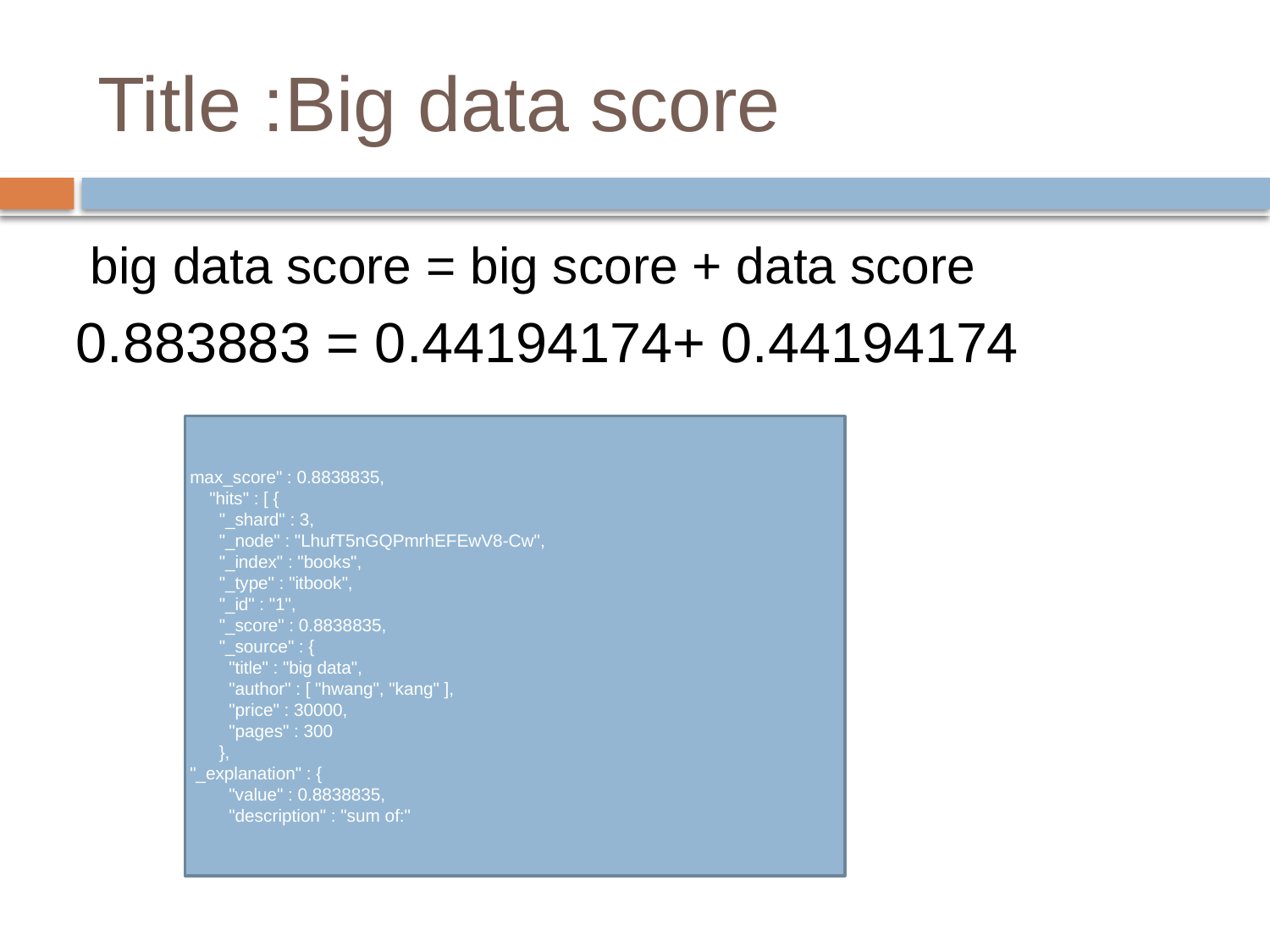

# Title :Big data score
 big data score = big score + data score
0.883883 = 0.44194174+ 0.44194174
max_score" : 0.8838835,
    "hits" : [ {
      "_shard" : 3,
      "_node" : "LhufT5nGQPmrhEFEwV8-Cw",
      "_index" : "books",
      "_type" : "itbook",
      "_id" : "1",
      "_score" : 0.8838835,
      "_source" : {
        "title" : "big data",
        "author" : [ "hwang", "kang" ],
        "price" : 30000,
        "pages" : 300
      },
"_explanation" : {
        "value" : 0.8838835,
        "description" : "sum of:"